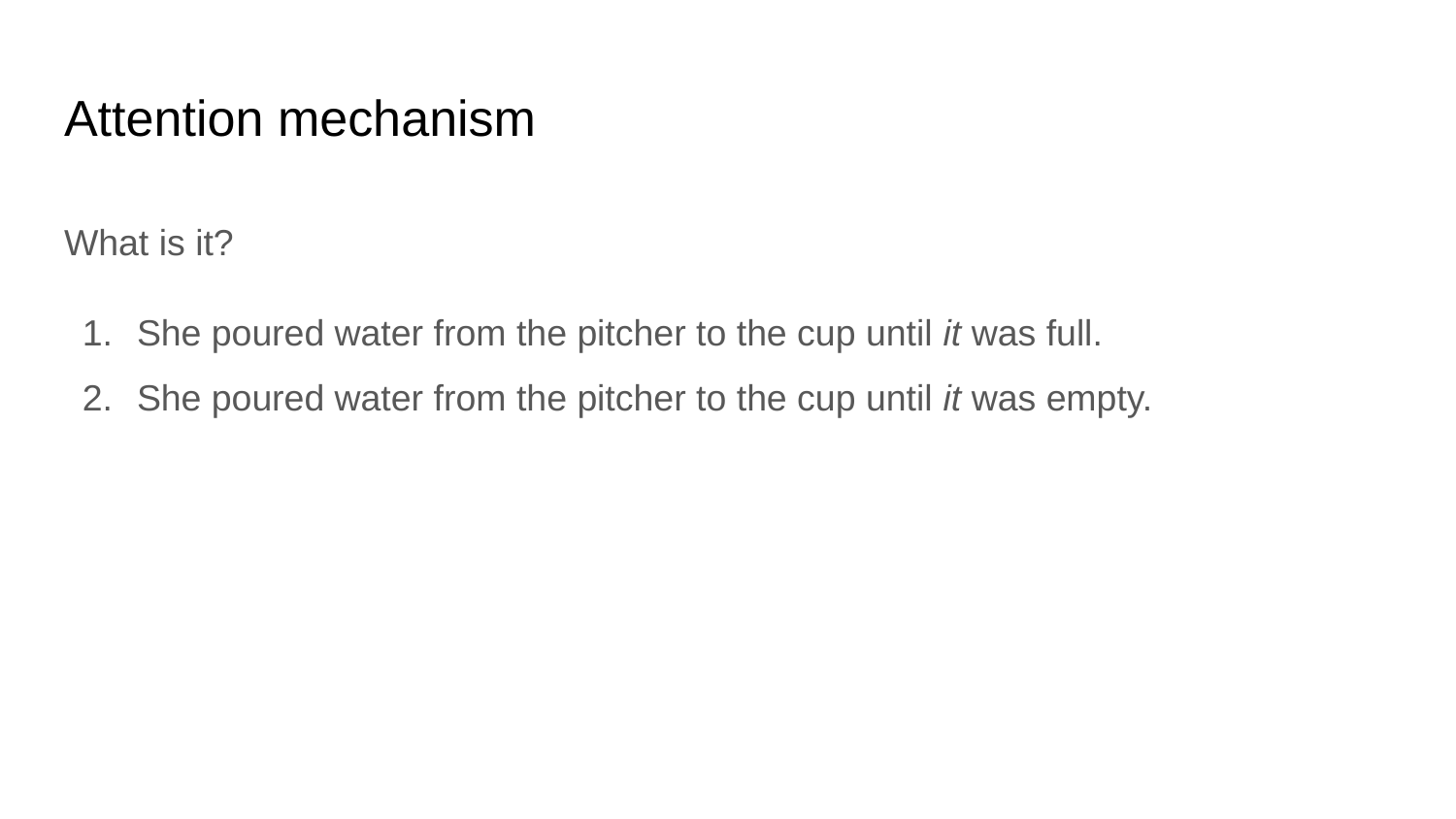

# Attention mechanism
What is it?
She poured water from the pitcher to the cup until it was full.
She poured water from the pitcher to the cup until it was empty.